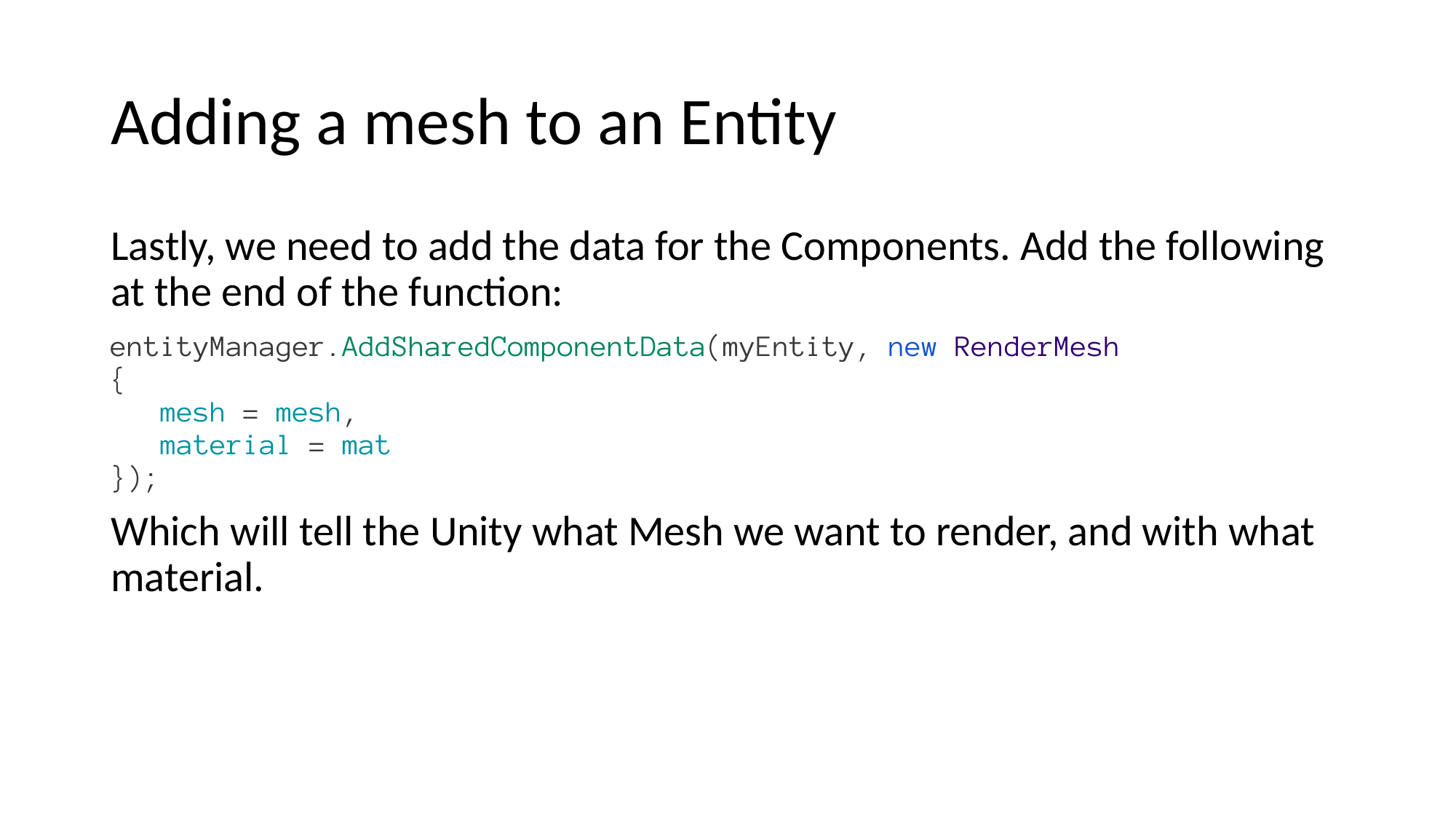

# Adding a mesh to an Entity
Lastly, we need to add the data for the Components. Add the following at the end of the function:
entityManager.AddSharedComponentData(myEntity, new RenderMesh
{
   mesh = mesh,
   material = mat
});
Which will tell the Unity what Mesh we want to render, and with what material.